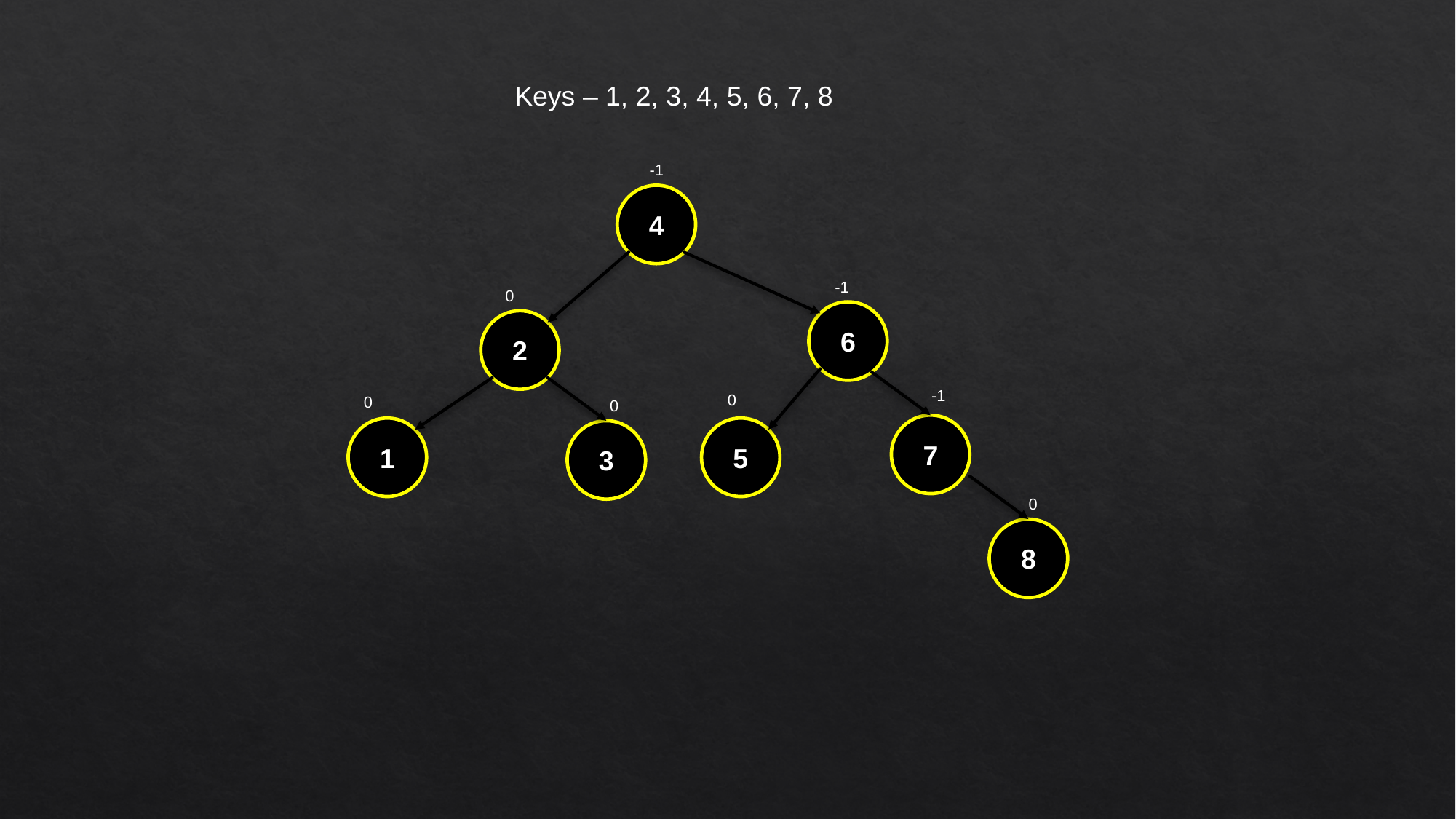

Keys – 1, 2, 3, 4, 5, 6, 7, 8
-1
4
-1
0
6
2
-1
0
0
0
7
1
5
3
0
8